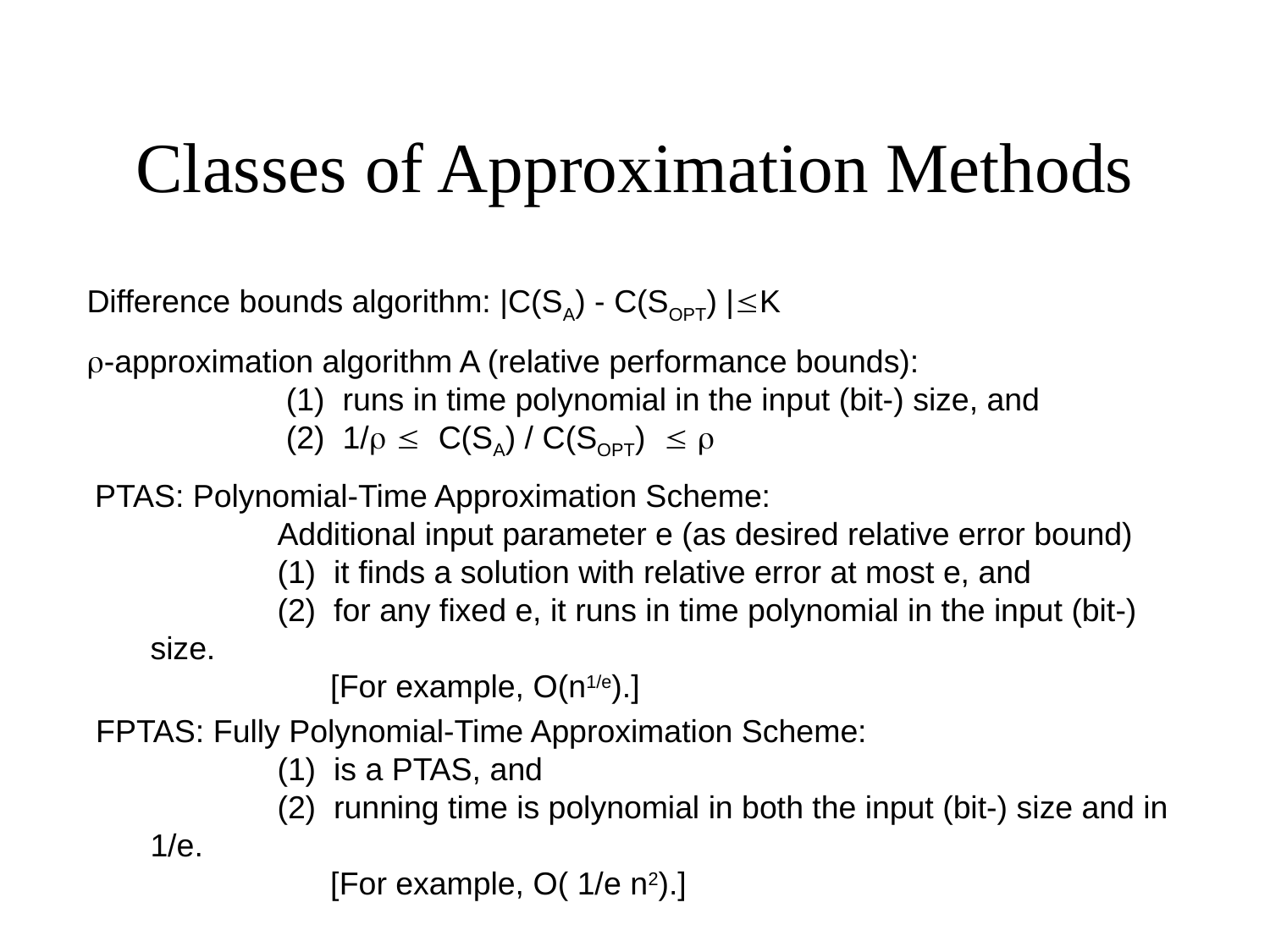

# Classes of Approximation Methods
Difference bounds algorithm: |C(SA) - C(SOPT) |≤K
ρ-approximation algorithm A (relative performance bounds):
	 (1)  runs in time polynomial in the input (bit-) size, and
	 (2)  1/ρ ≤  C(SA) / C(SOPT)  ≤ ρ
 PTAS: Polynomial-Time Approximation Scheme:
	Additional input parameter e (as desired relative error bound)
	(1)  it finds a solution with relative error at most e, and
	(2)  for any fixed e, it runs in time polynomial in the input (bit-) size.
	      [For example, O(n1/e).]
 FPTAS: Fully Polynomial-Time Approximation Scheme:
	(1)  is a PTAS, and
	(2)  running time is polynomial in both the input (bit-) size and in 1/e.
	      [For example, O( 1/e n2).]